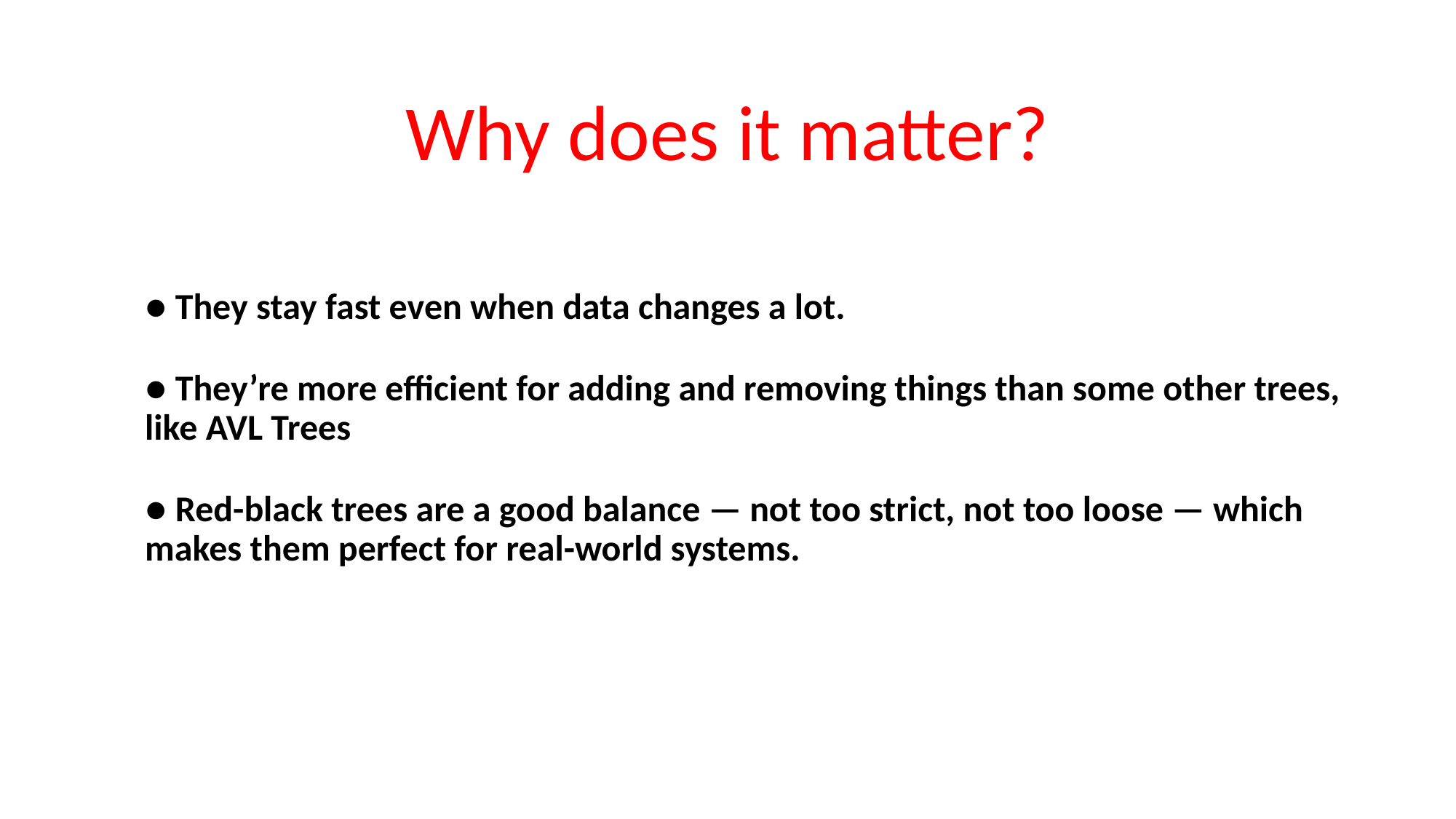

# Why does it matter?
● They stay fast even when data changes a lot.
● They’re more efficient for adding and removing things than some other trees, like AVL Trees
● Red-black trees are a good balance — not too strict, not too loose — which makes them perfect for real-world systems.